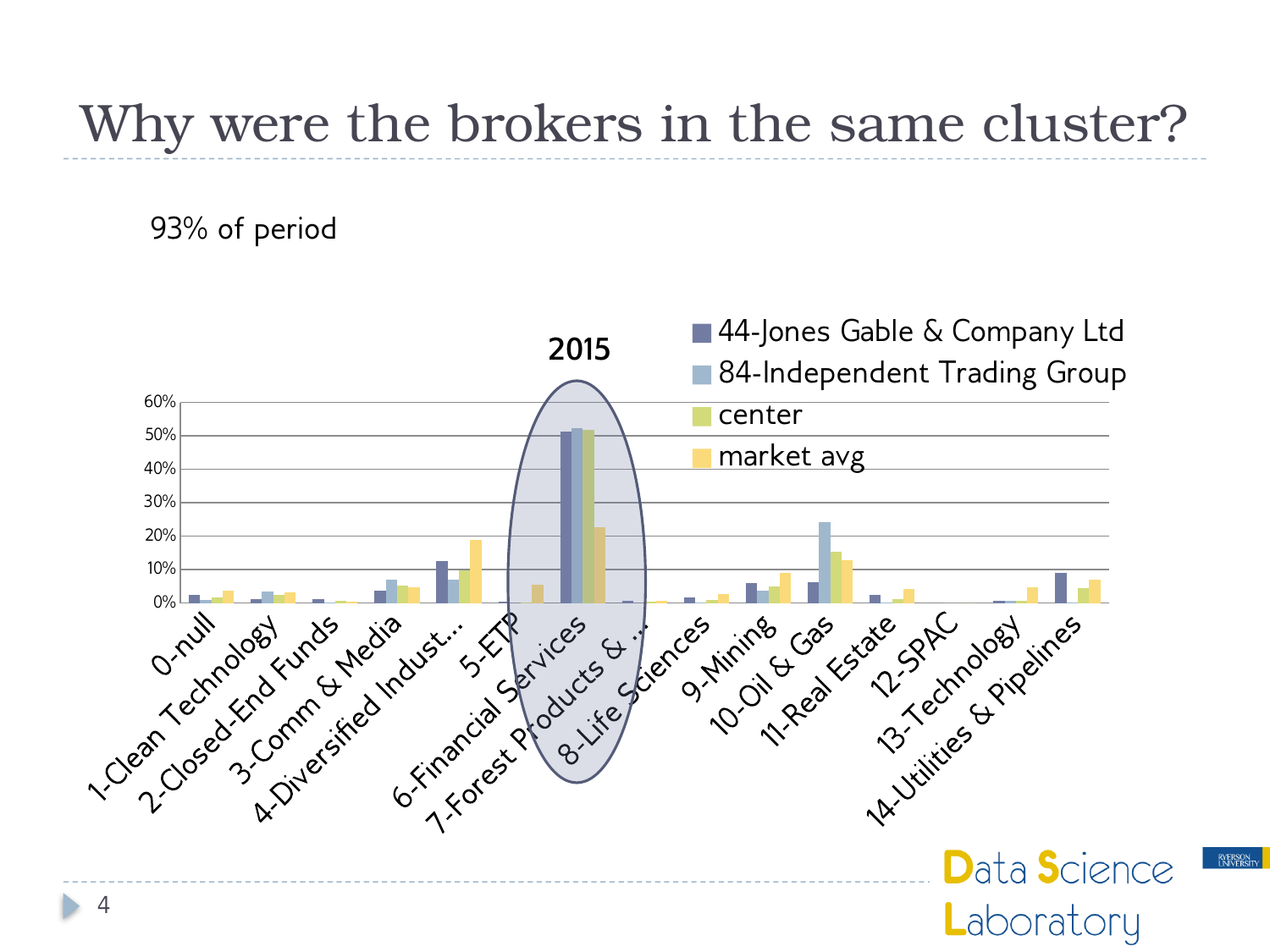

# Why were the brokers in the same cluster?
93% of period

### Chart: 2015

| Category | 44-Jones Gable & Company Ltd | 84-Independent Trading Group | center | market avg |
|---|---|---|---|---|
| 0-null | 0.024000000000000042 | 0.010000000000000028 | 0.017000000000000053 | 0.03700000000000011 |
| 1-Clean Technology | 0.012000000000000021 | 0.035000000000000094 | 0.0235 | 0.031000000000000093 |
| 2-Closed-End Funds | 0.012999999999999998 | 0.0020000000000000052 | 0.007500000000000023 | 0.003000000000000011 |
| 3-Comm & Media | 0.036000000000000094 | 0.07000000000000003 | 0.05300000000000003 | 0.04700000000000013 |
| 4-Diversified Industries | 0.126 | 0.07100000000000002 | 0.09850000000000048 | 0.18900000000000047 |
| 5-ETP | 0.004000000000000011 | 0.0 | 0.0020000000000000052 | 0.05400000000000013 |
| 6-Financial Services | 0.513 | 0.522 | 0.5175000000000001 | 0.22700000000000026 |
| 7-Forest Products & Paper | 0.008000000000000023 | 0.0 | 0.004000000000000011 | 0.007000000000000019 |
| 8-Life Sciences | 0.018000000000000047 | 0.0010000000000000037 | 0.009500000000000026 | 0.026000000000000065 |
| 9-Mining | 0.061000000000000026 | 0.038000000000000075 | 0.04950000000000012 | 0.08900000000000025 |
| 10-Oil & Gas | 0.06300000000000001 | 0.24300000000000024 | 0.1530000000000004 | 0.129 |
| 11-Real Estate | 0.02500000000000005 | 0.0010000000000000037 | 0.013000000000000046 | 0.043000000000000003 |
| 12-SPAC | 0.0 | 0.0 | 0.0 | 0.0 |
| 13-Technology | 0.008000000000000023 | 0.006000000000000016 | 0.007000000000000019 | 0.048000000000000084 |
| 14-Utilities & Pipelines | 0.09000000000000007 | 0.0010000000000000037 | 0.04550000000000001 | 0.07100000000000002 |
4